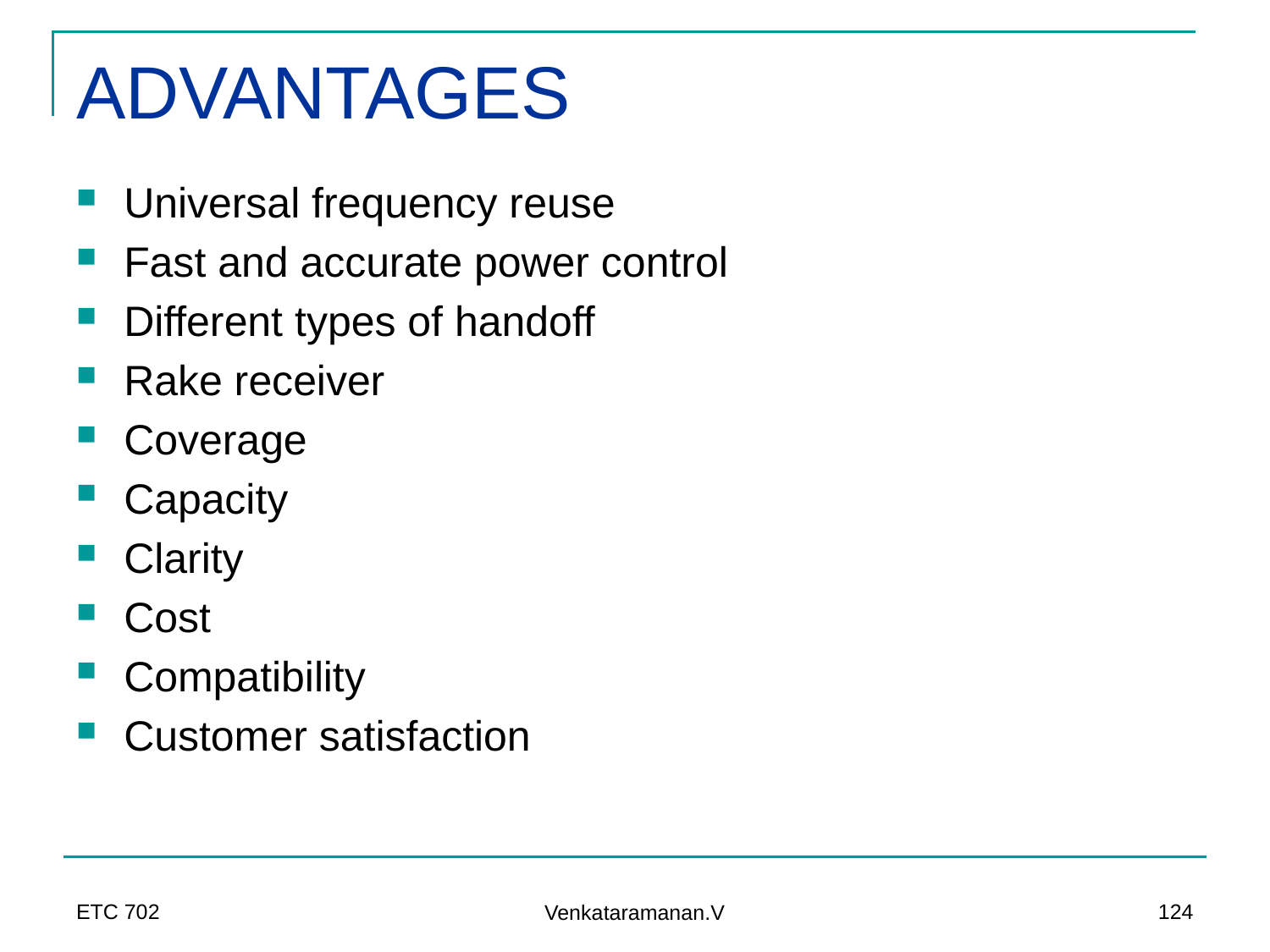

# ADVANTAGES
Universal frequency reuse
Fast and accurate power control
Different types of handoff
Rake receiver
Coverage
Capacity
Clarity
Cost
Compatibility
Customer satisfaction
ETC 702
124
Venkataramanan.V